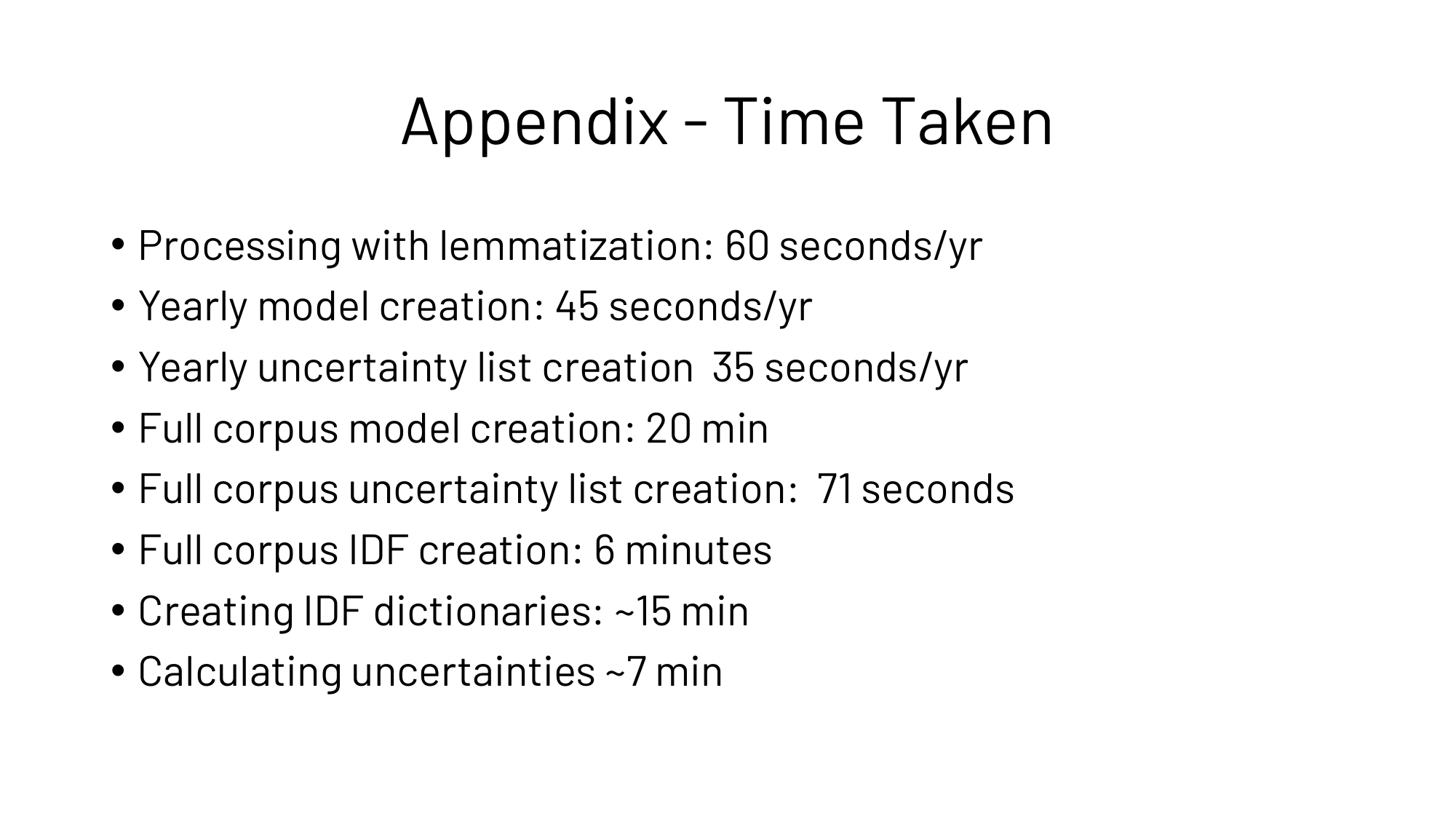

# Appendix - Time Taken
Processing with lemmatization: 60 seconds/yr
Yearly model creation: 45 seconds/yr
Yearly uncertainty list creation  35 seconds/yr
Full corpus model creation: 20 min
Full corpus uncertainty list creation:  71 seconds
Full corpus IDF creation: 6 minutes
Creating IDF dictionaries: ~15 min
Calculating uncertainties ~7 min